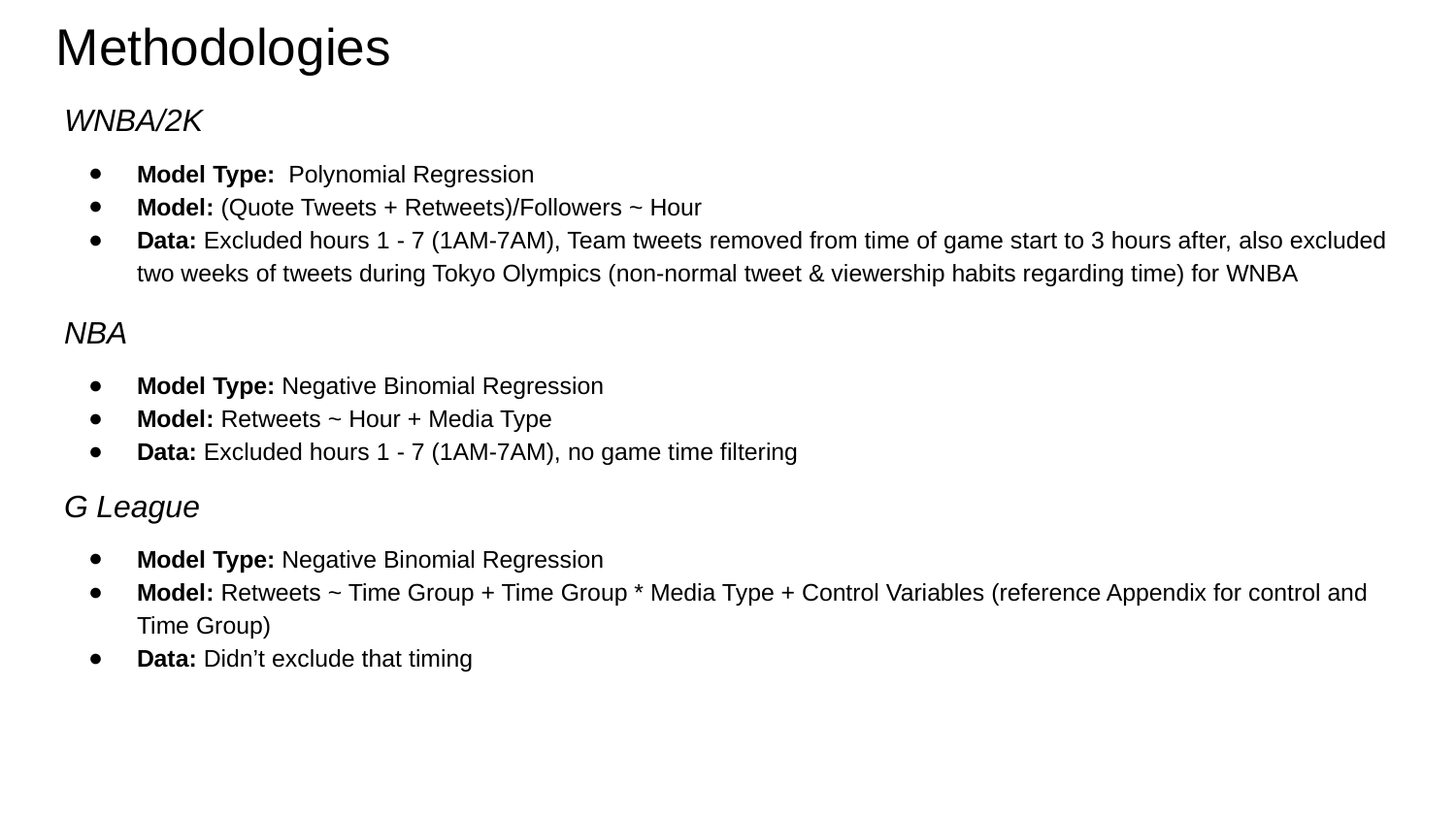

# Methodologies
WNBA/2K
Model Type:  Polynomial Regression
Model: (Quote Tweets + Retweets)/Followers ~ Hour
Data: Excluded hours 1 - 7 (1AM-7AM), Team tweets removed from time of game start to 3 hours after, also excluded two weeks of tweets during Tokyo Olympics (non-normal tweet & viewership habits regarding time) for WNBA
NBA
Model Type: Negative Binomial Regression
Model: Retweets ~ Hour + Media Type
Data: Excluded hours 1 - 7 (1AM-7AM), no game time filtering
G League
Model Type: Negative Binomial Regression
Model: Retweets ~ Time Group + Time Group * Media Type + Control Variables (reference Appendix for control and Time Group)
Data: Didn’t exclude that timing